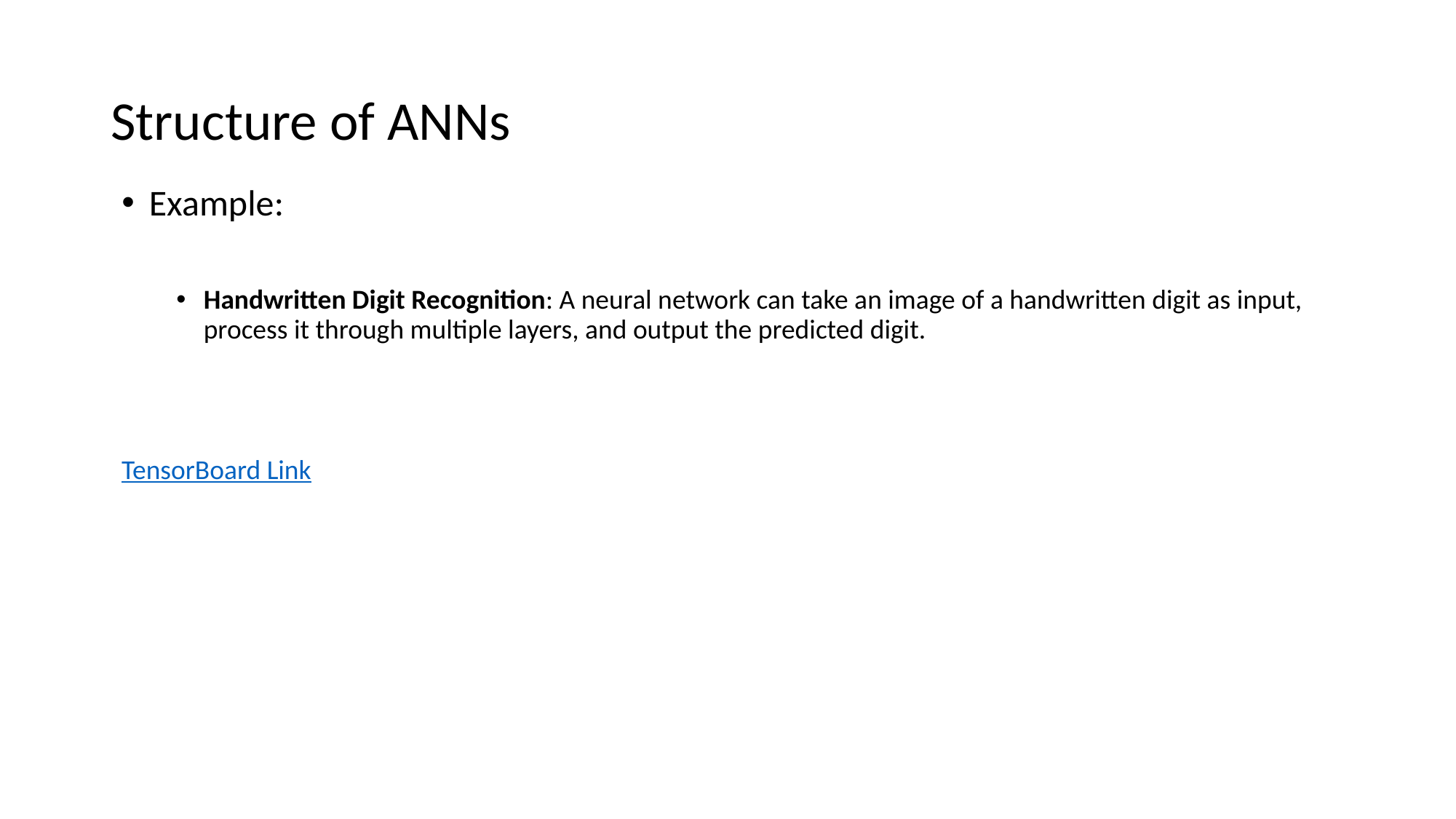

# Structure of ANNs
Example:

Handwritten Digit Recognition: A neural network can take an image of a handwritten digit as input, process it through multiple layers, and output the predicted digit.
TensorBoard Link